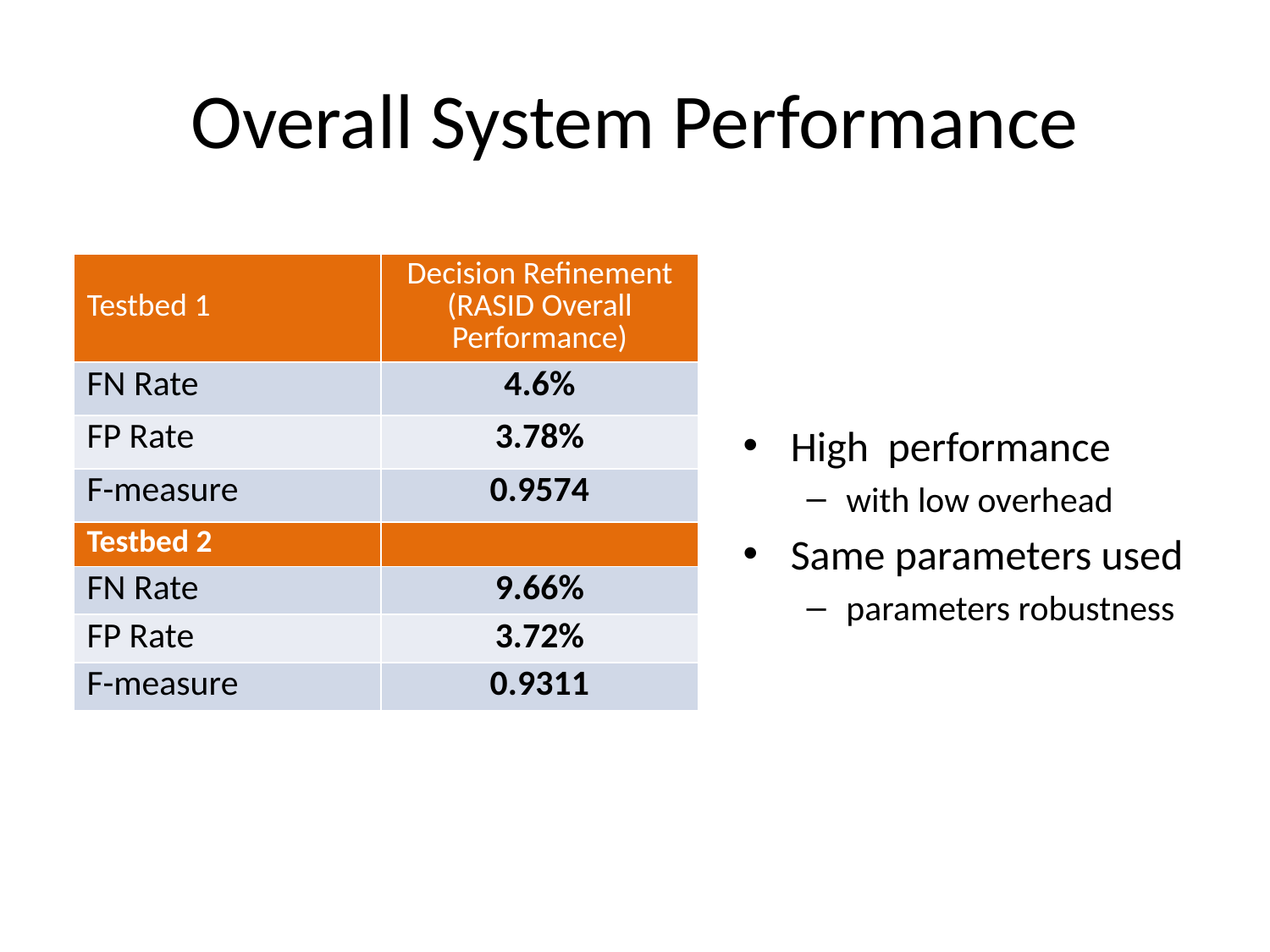

# Overall System Performance
| Testbed 1 | Decision Refinement (RASID Overall Performance) |
| --- | --- |
| FN Rate | 4.6% |
| FP Rate | 3.78% |
| F-measure | 0.9574 |
| Testbed 2 |  |
| FN Rate | 9.66% |
| FP Rate | 3.72% |
| F-measure | 0.9311 |
High  performance
with low overhead
Same parameters used
parameters robustness